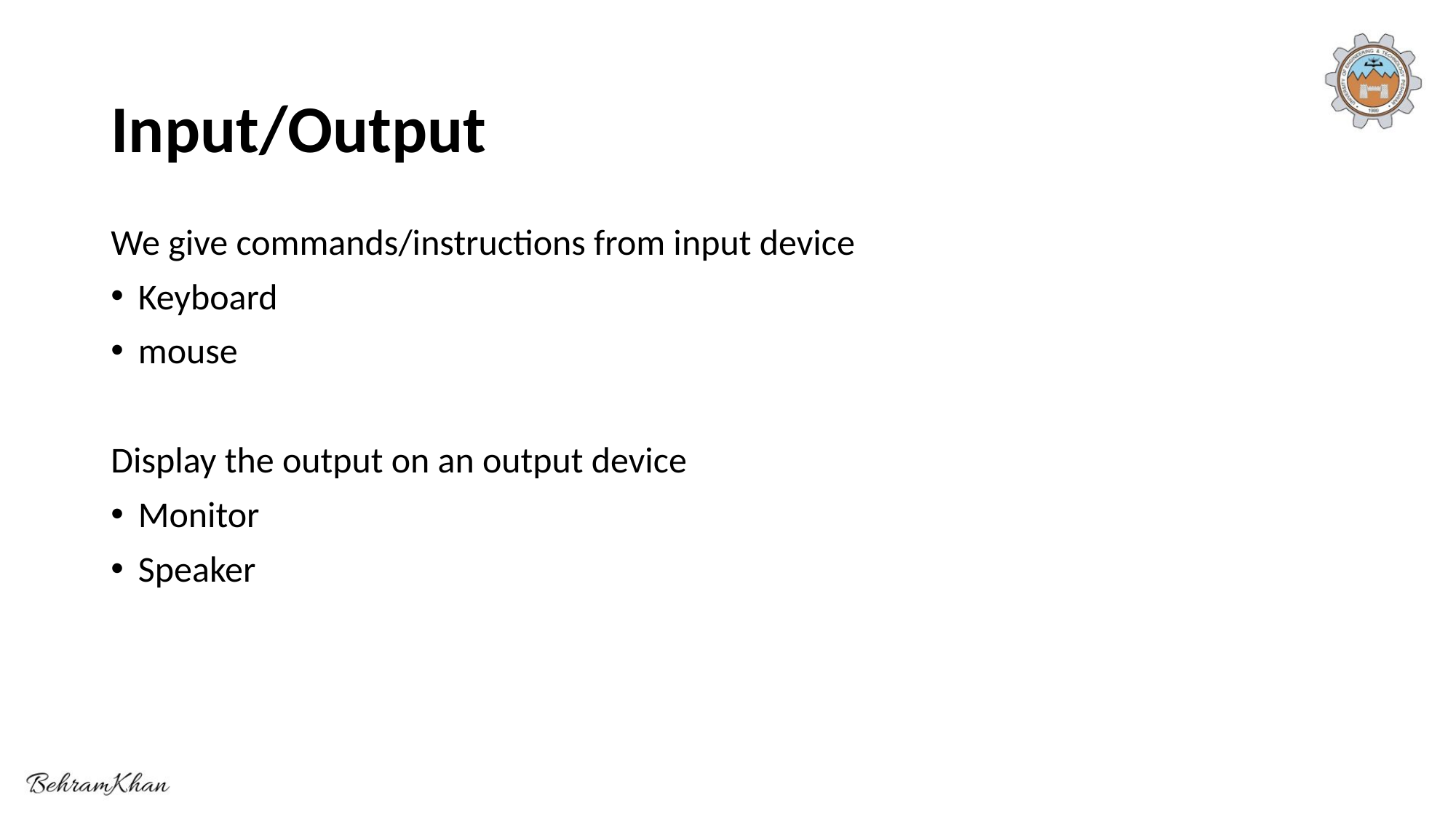

# Input/Output
We give commands/instructions from input device
Keyboard
mouse

Display the output on an output device
Monitor
Speaker